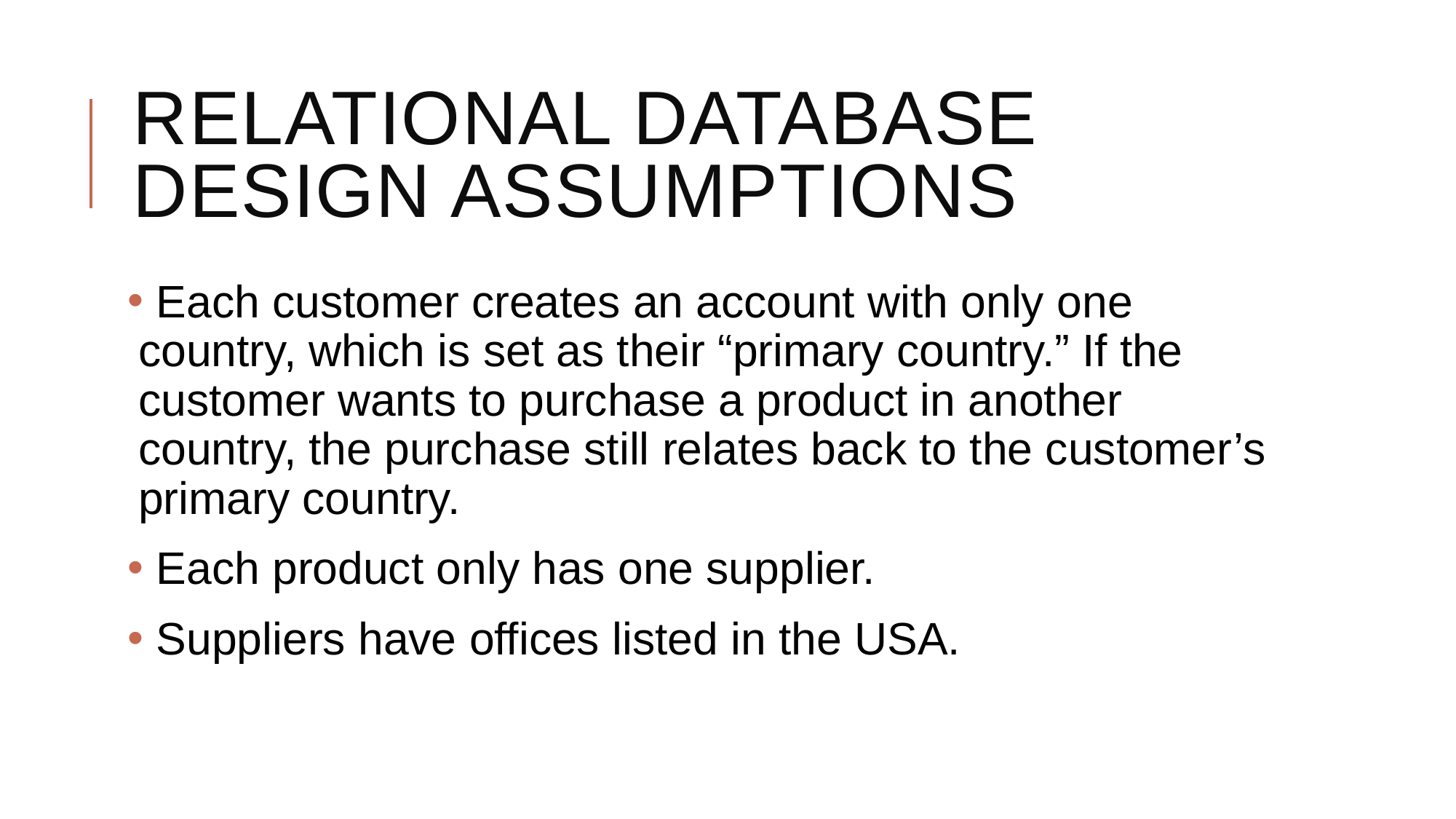

# Relational database design assumptions
 Each customer creates an account with only one country, which is set as their “primary country.” If the customer wants to purchase a product in another country, the purchase still relates back to the customer’s primary country.
 Each product only has one supplier.
 Suppliers have offices listed in the USA.